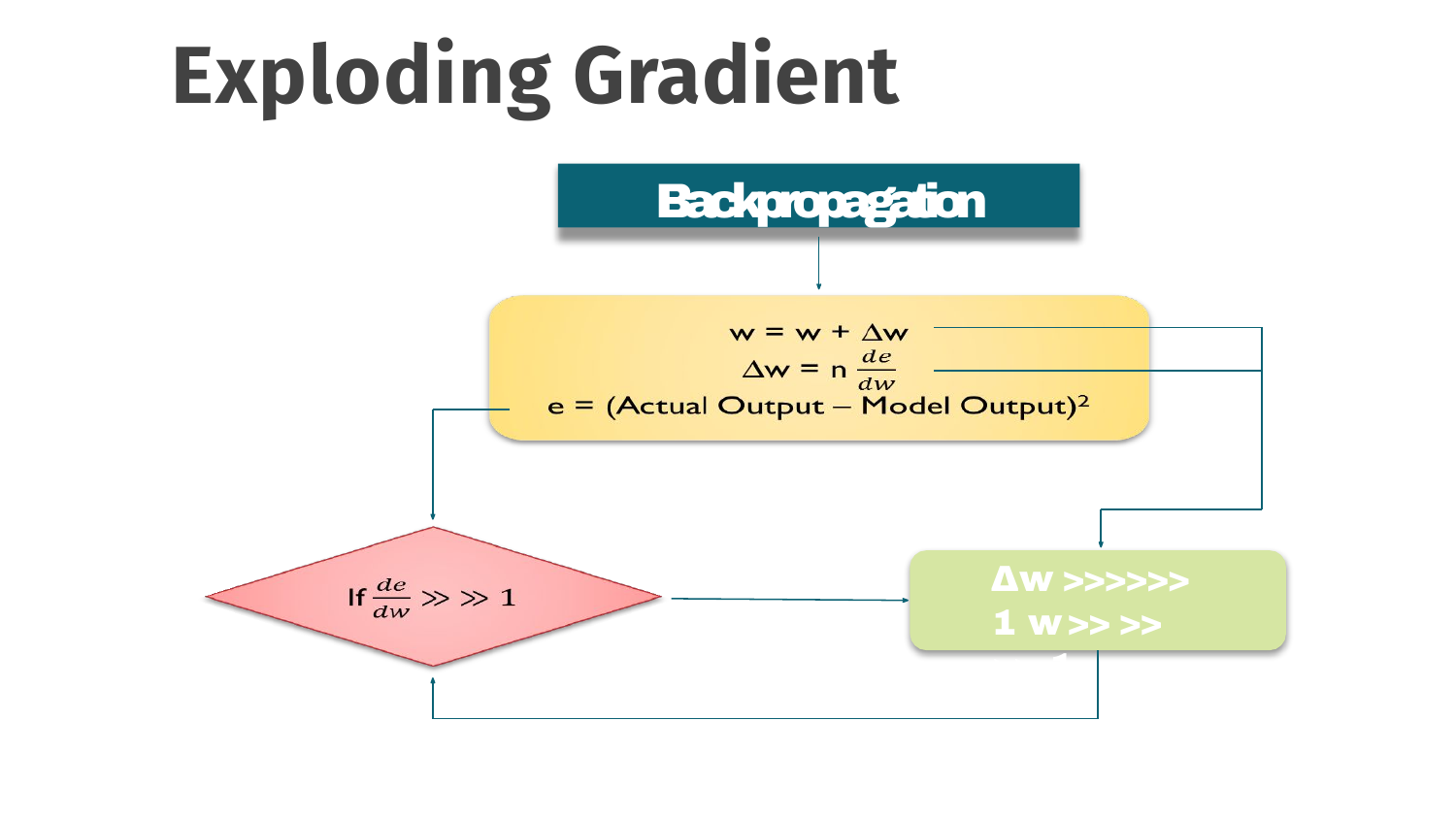

# Exploding Gradient

Backpropagation

∆w >>>>>> 1  w >> >> >> 1